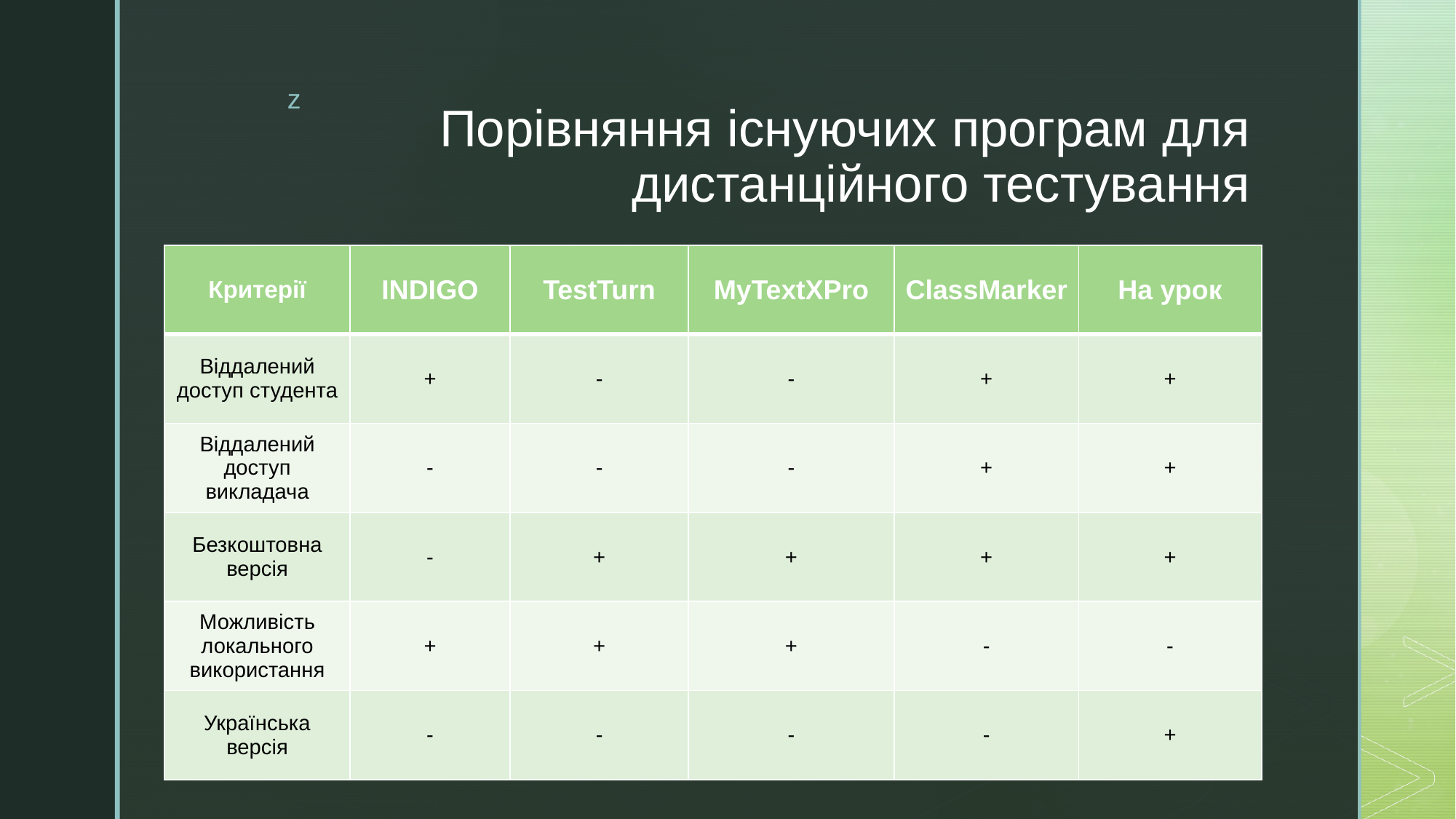

# Порівняння існуючих програм для дистанційного тестування
| Критерії | INDIGO | TestTurn | MyTextXPro | ClassMarker | На урок |
| --- | --- | --- | --- | --- | --- |
| Віддалений доступ студента | + | - | - | + | + |
| Віддалений доступ викладача | - | - | - | + | + |
| Безкоштовна версія | - | + | + | + | + |
| Можливість локального використання | + | + | + | - | - |
| Українська версія | - | - | - | - | + |